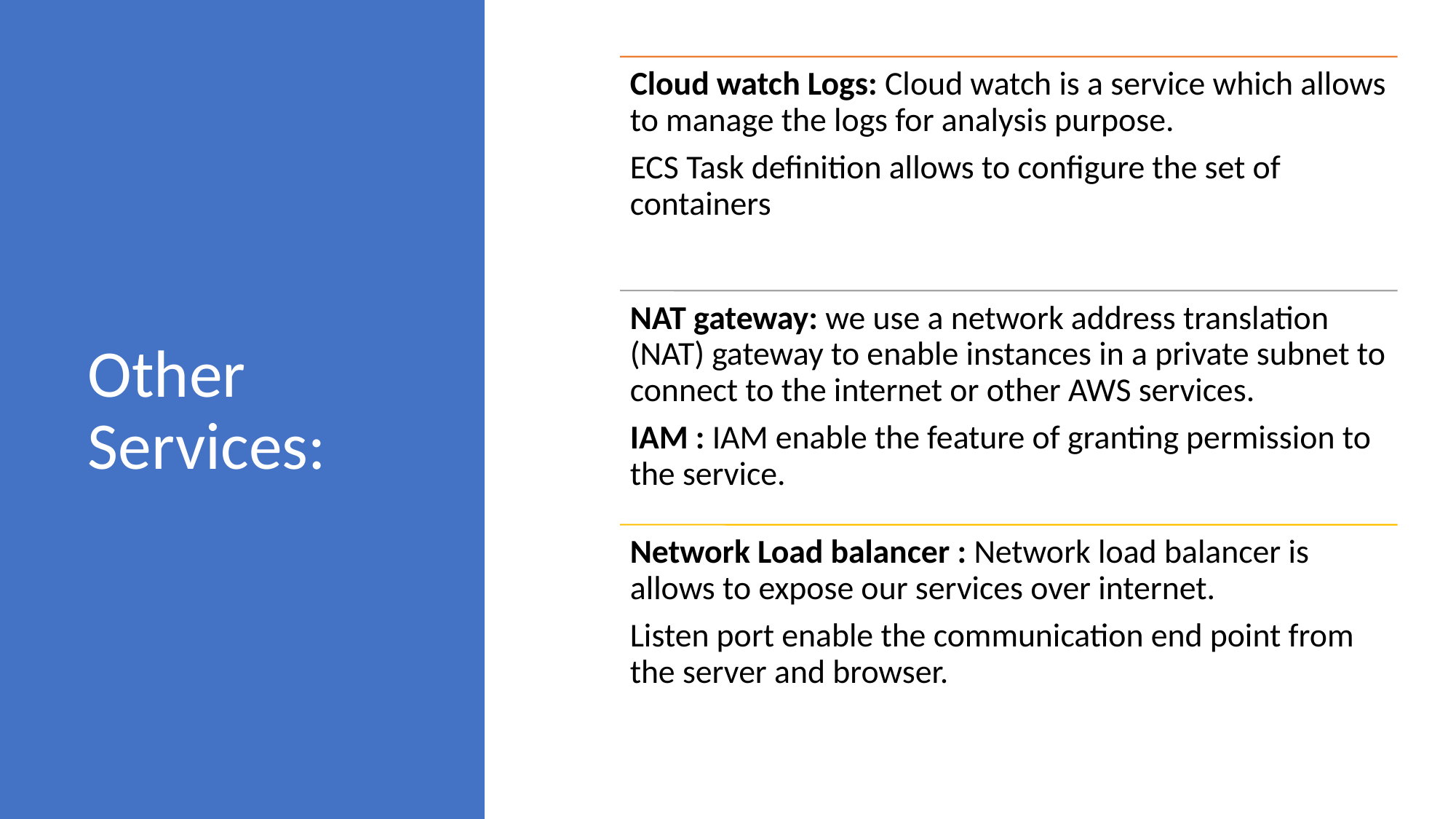

Cloud watch Logs: Cloud watch is a service which allows to manage the logs for analysis purpose.
ECS Task definition allows to configure the set of containers

NAT gateway: we use a network address translation (NAT) gateway to enable instances in a private subnet to connect to the internet or other AWS services.
IAM : IAM enable the feature of granting permission to the service.
Network Load balancer : Network load balancer is allows to expose our services over internet.
Listen port enable the communication end point from the server and browser.

# Other Services: